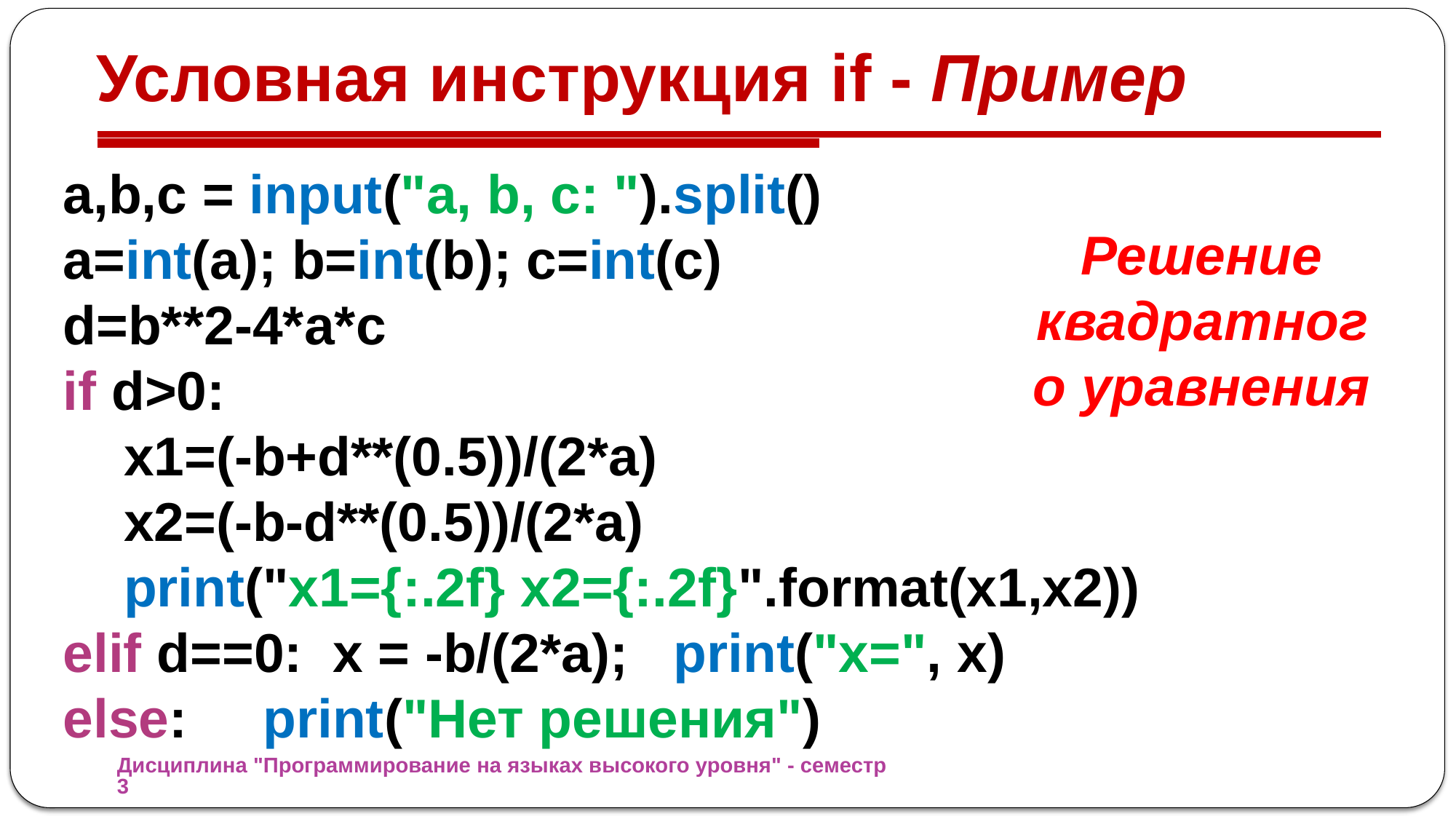

# Условная инструкция if - Пример
a,b,c = input("a, b, c: ").split()
a=int(a); b=int(b); c=int(c)
d=b**2-4*a*c
if d>0:
    x1=(-b+d**(0.5))/(2*a)
    x2=(-b-d**(0.5))/(2*a)
    print("x1={:.2f} x2={:.2f}".format(x1,x2))
elif d==0:  x = -b/(2*a);   print("x=", x)
else:     print("Нет решения")
Решение квадратного уравнения
Дисциплина "Программирование на языках высокого уровня" - семестр 3